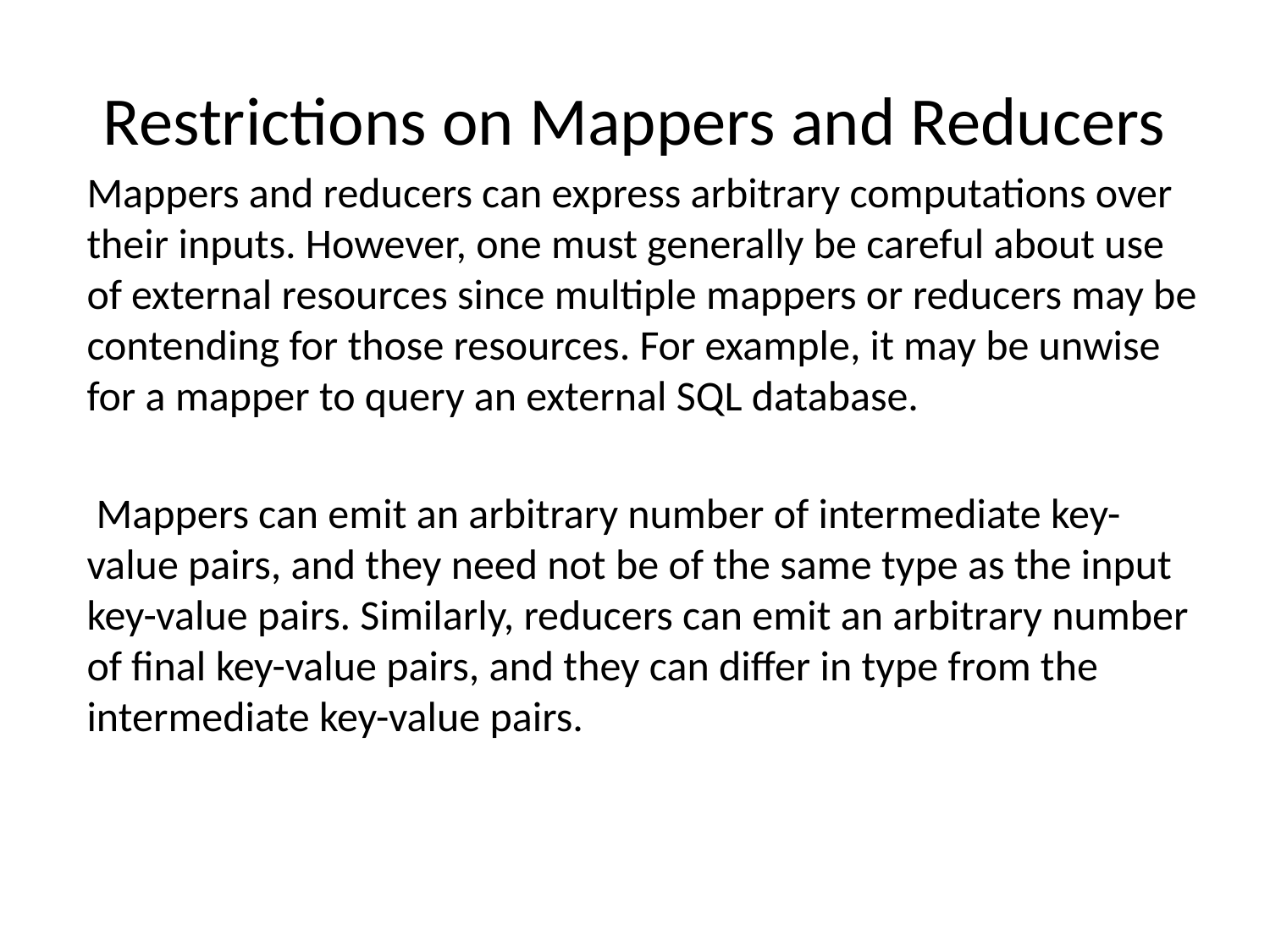

# Restrictions on Mappers and Reducers
Mappers and reducers can express arbitrary computations over their inputs. However, one must generally be careful about use of external resources since multiple mappers or reducers may be contending for those resources. For example, it may be unwise for a mapper to query an external SQL database.

 Mappers can emit an arbitrary number of intermediate key-value pairs, and they need not be of the same type as the input key-value pairs. Similarly, reducers can emit an arbitrary number of final key-value pairs, and they can differ in type from the intermediate key-value pairs.